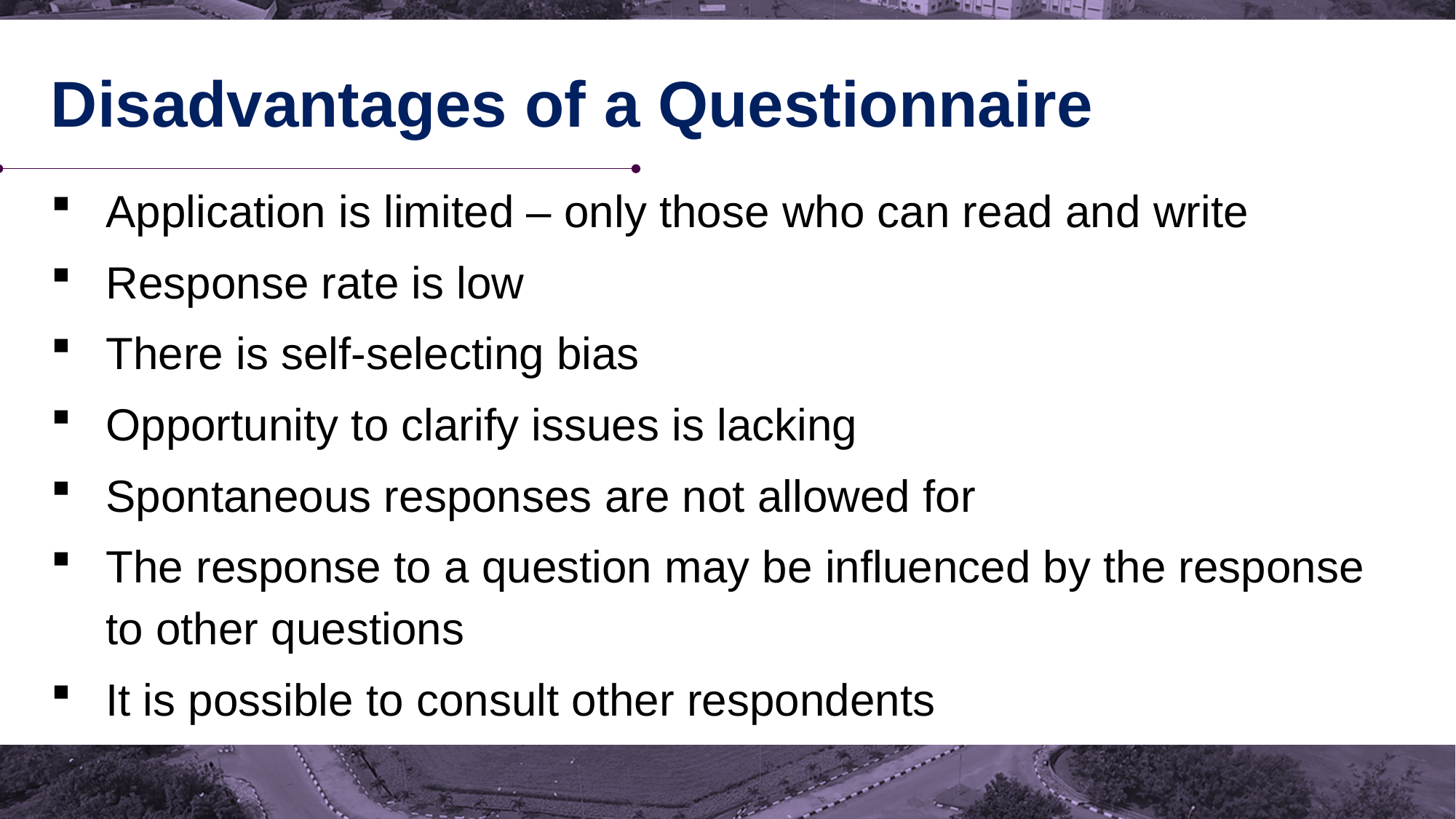

# Disadvantages of a Questionnaire
Application is limited – only those who can read and write
Response rate is low
There is self-selecting bias
Opportunity to clarify issues is lacking
Spontaneous responses are not allowed for
The response to a question may be influenced by the response to other questions
It is possible to consult other respondents